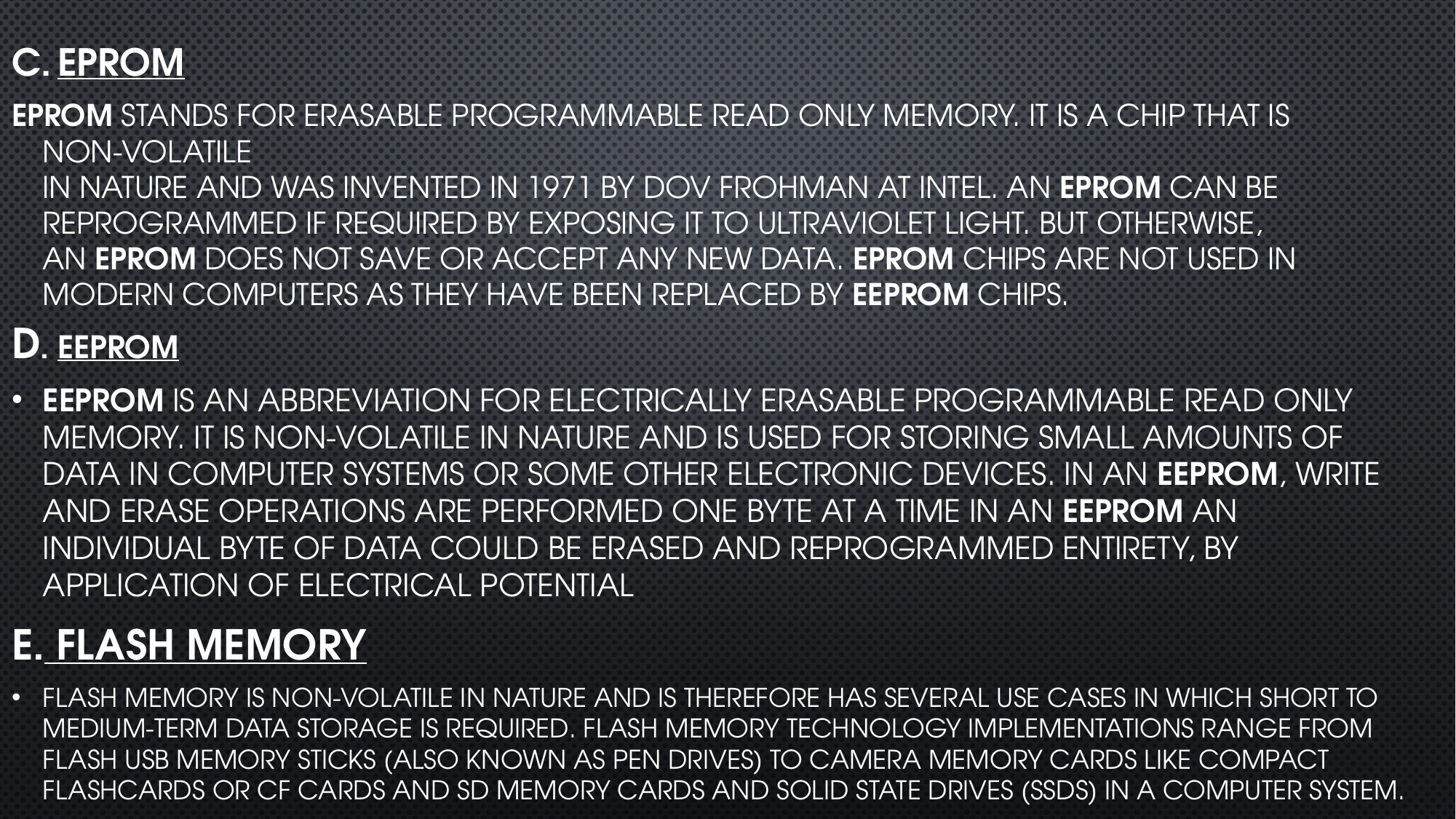

# C. EPROM
EPROM stands for Erasable Programmable Read Only Memory. It is a chip that is non-volatile
in nature and was invented in 1971 by Dov Frohman at Intel. An EPROM can be reprogrammed if required by exposing it to ultraviolet light. But otherwise, an EPROM does not save or accept any new data. EPROM chips are not used in modern computers as they have been replaced by EEPROM chips.

D. EEPROM
EEPROM is an abbreviation for Electrically Erasable Programmable Read Only Memory. It is non-volatile in nature and is used for storing small amounts of data in computer systems or some other electronic devices. In an EEPROM, write and erase operations are performed one byte at a time In an EEPROM an individual byte of data could be erased and reprogrammed entirety, by application of electrical potential
E. Flash Memory
Flash memory is non-volatile in nature and is therefore has several use cases in which short to medium-term data storage is required. Flash memory technology implementations range from flash USB memory sticks (also known as pen drives) to camera memory cards like compact Flashcards or CF cards and SD memory cards and solid state drives (SSDs) in a computer system.